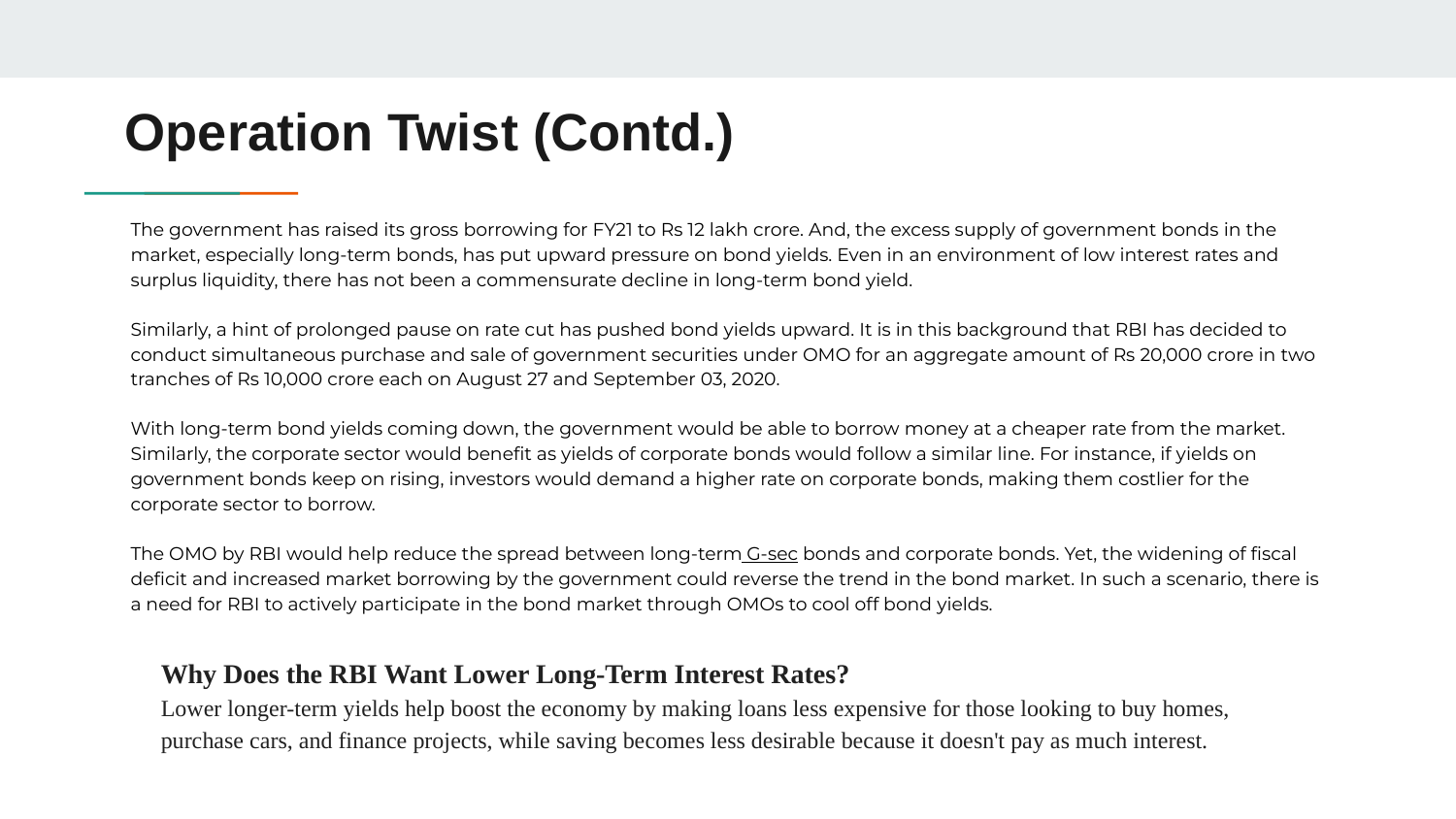

# Operation Twist (Contd.)
The government has raised its gross borrowing for FY21 to Rs 12 lakh crore. And, the excess supply of government bonds in the market, especially long-term bonds, has put upward pressure on bond yields. Even in an environment of low interest rates and surplus liquidity, there has not been a commensurate decline in long-term bond yield.
Similarly, a hint of prolonged pause on rate cut has pushed bond yields upward. It is in this background that RBI has decided to conduct simultaneous purchase and sale of government securities under OMO for an aggregate amount of Rs 20,000 crore in two tranches of Rs 10,000 crore each on August 27 and September 03, 2020.
With long-term bond yields coming down, the government would be able to borrow money at a cheaper rate from the market. Similarly, the corporate sector would benefit as yields of corporate bonds would follow a similar line. For instance, if yields on government bonds keep on rising, investors would demand a higher rate on corporate bonds, making them costlier for the corporate sector to borrow.
The OMO by RBI would help reduce the spread between long-term G-sec bonds and corporate bonds. Yet, the widening of fiscal deficit and increased market borrowing by the government could reverse the trend in the bond market. In such a scenario, there is a need for RBI to actively participate in the bond market through OMOs to cool off bond yields.
Why Does the RBI Want Lower Long-Term Interest Rates?
Lower longer-term yields help boost the economy by making loans less expensive for those looking to buy homes, purchase cars, and finance projects, while saving becomes less desirable because it doesn't pay as much interest.